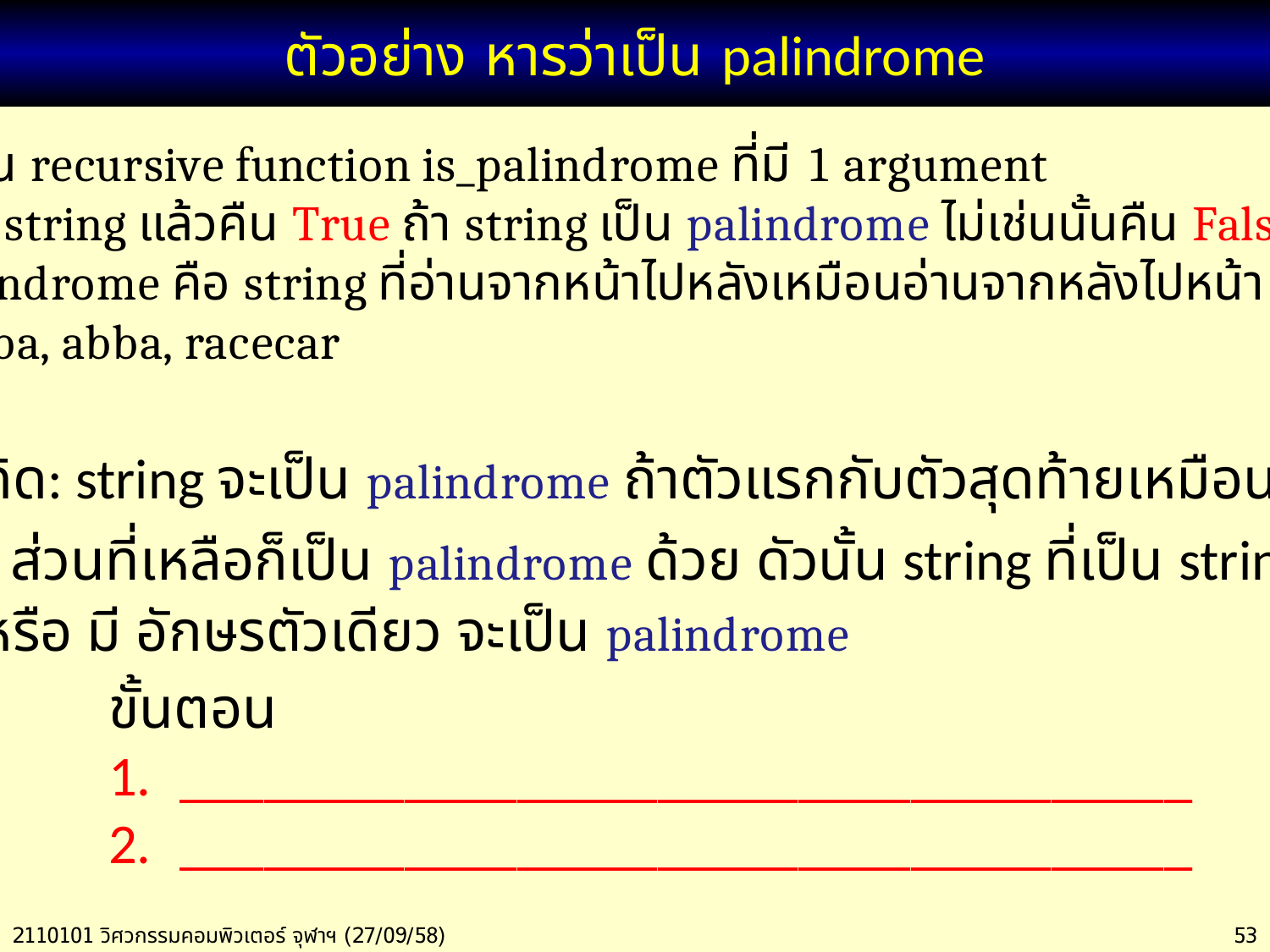

# ตัวอย่าง หารว่าเป็น palindrome
เขียน recursive function is_palindrome ที่มี 1 argument
เป็น string แล้วคืน True ถ้า string เป็น palindrome ไม่เช่นนั้นคืน False
palindrome คือ string ที่อ่านจากหน้าไปหลังเหมือนอ่านจากหลังไปหน้า เช่น
abcba, abba, racecar
แนวคิด: string จะเป็น palindrome ถ้าตัวแรกกับตัวสุดท้ายเหมือนกัน
และ ส่วนที่เหลือก็เป็น palindrome ด้วย ดัวนั้น string ที่เป็น string
ว่าง หรือ มี อักษรตัวเดียว จะเป็น palindrome
ขั้นตอน
____________________________________
____________________________________